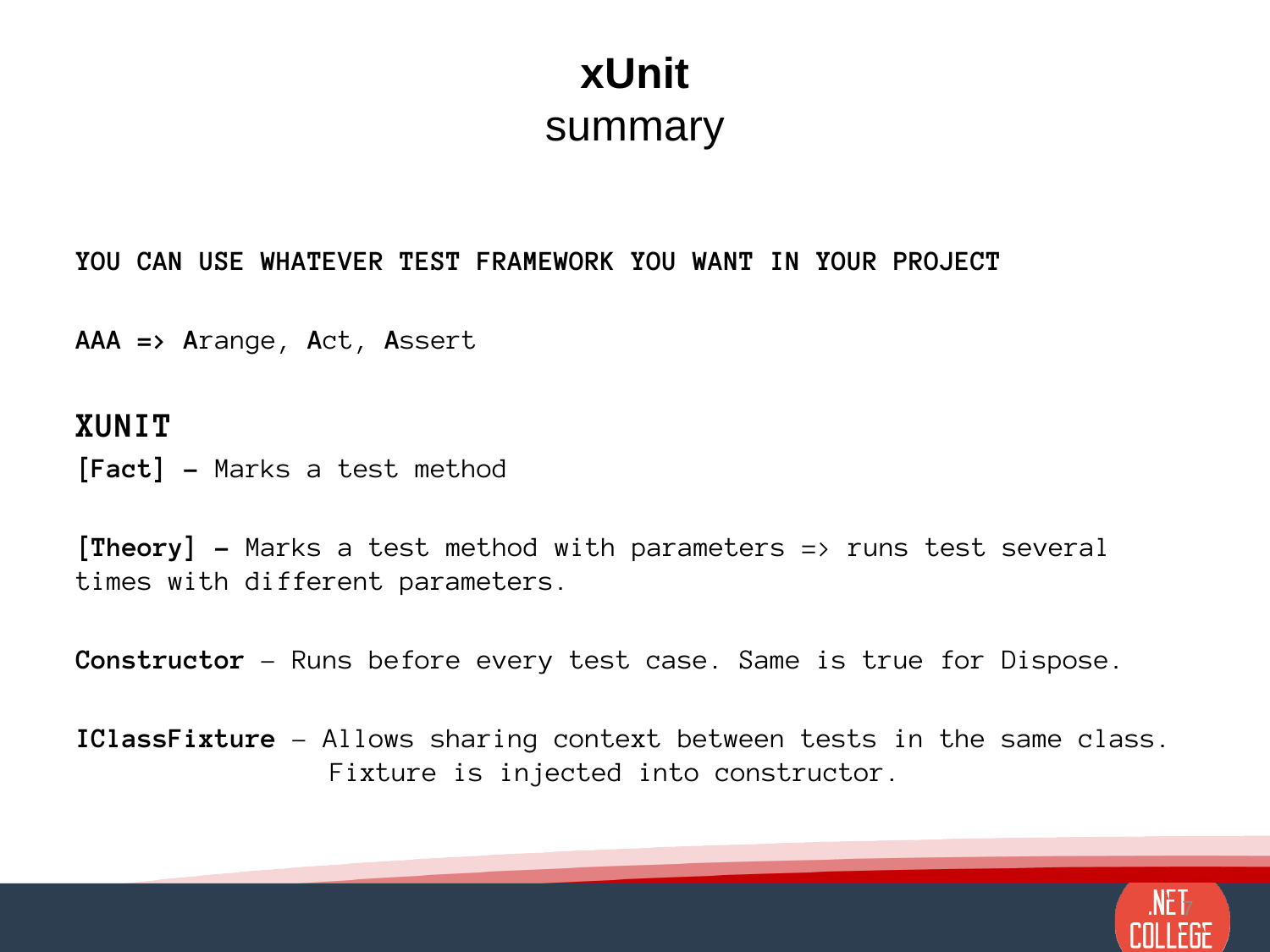

# xUnit summary
YOU CAN USE WHATEVER TEST FRAMEWORK YOU WANT IN YOUR PROJECT

AAA => Arange, Act, Assert

XUNIT
[Fact] – Marks a test method

[Theory] – Marks a test method with parameters => runs test several times with different parameters.

Constructor – Runs before every test case. Same is true for Dispose.

IClassFixture – Allows sharing context between tests in the same class.
		Fixture is injected into constructor.

7